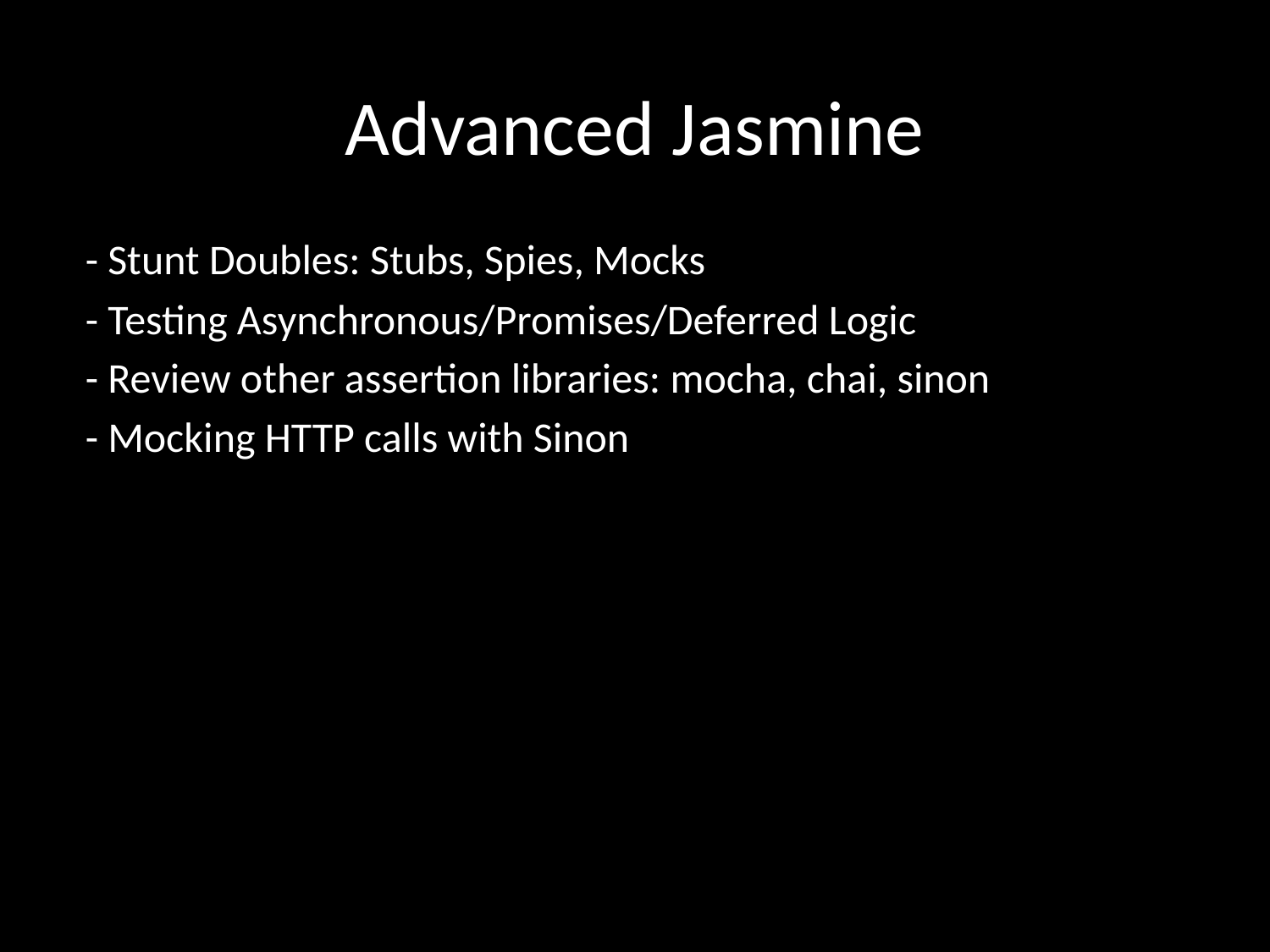

# Advanced Jasmine
 - Stunt Doubles: Stubs, Spies, Mocks
 - Testing Asynchronous/Promises/Deferred Logic
 - Review other assertion libraries: mocha, chai, sinon
 - Mocking HTTP calls with Sinon